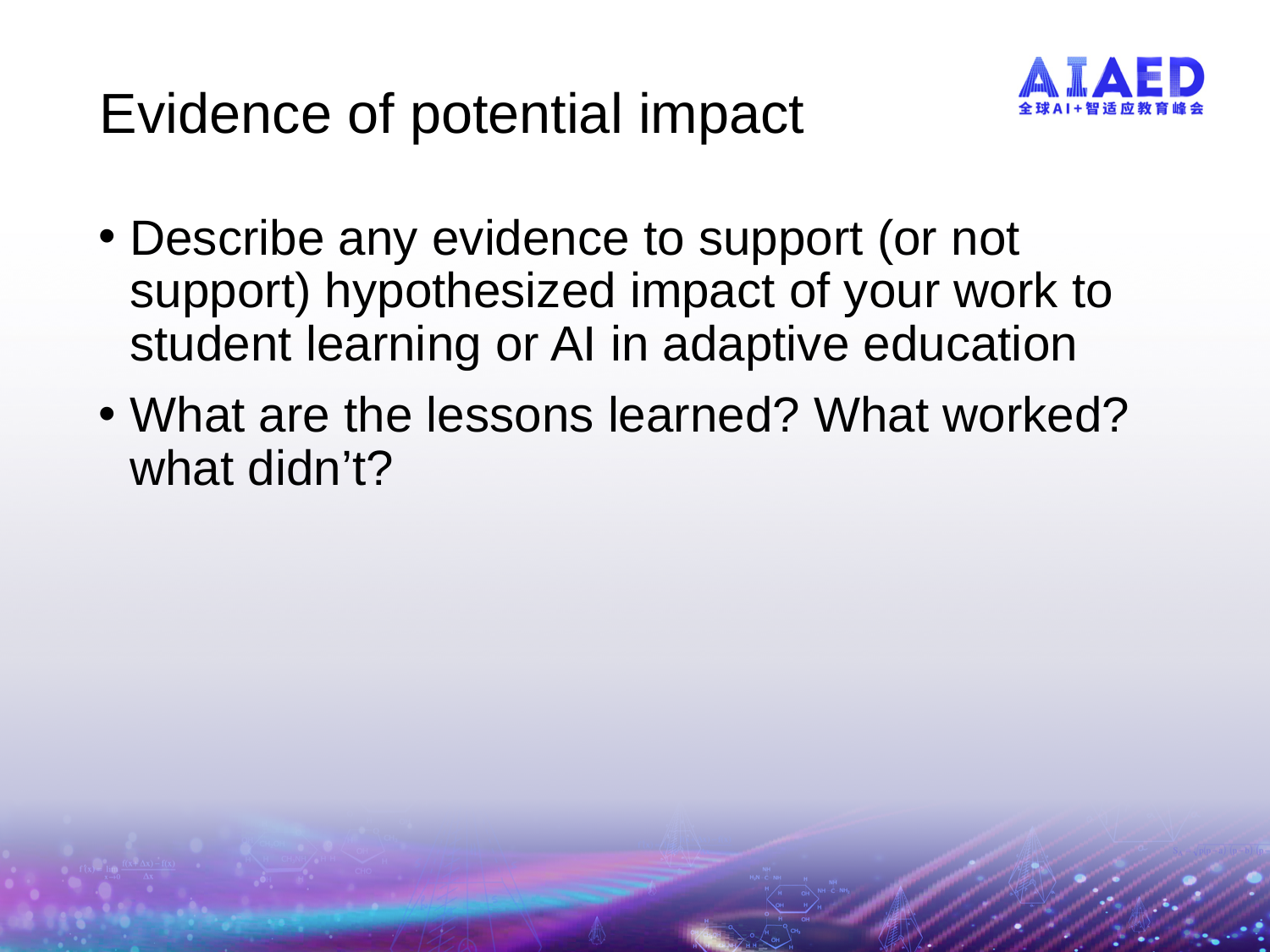

# Evidence of potential impact
Describe any evidence to support (or not support) hypothesized impact of your work to student learning or AI in adaptive education
What are the lessons learned? What worked? what didn’t?